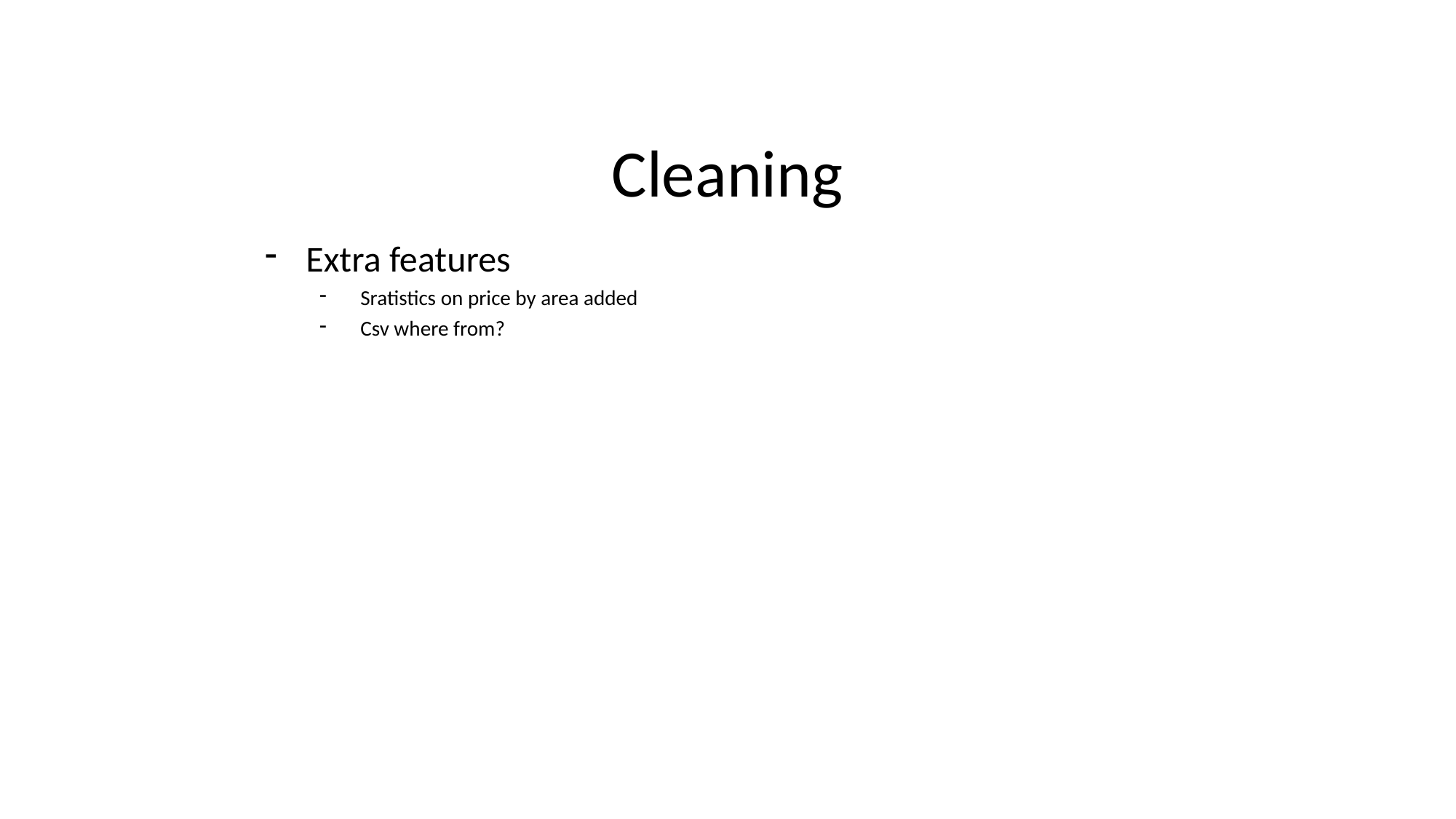

# Cleaning
Extra features
Sratistics on price by area added
Csv where from?